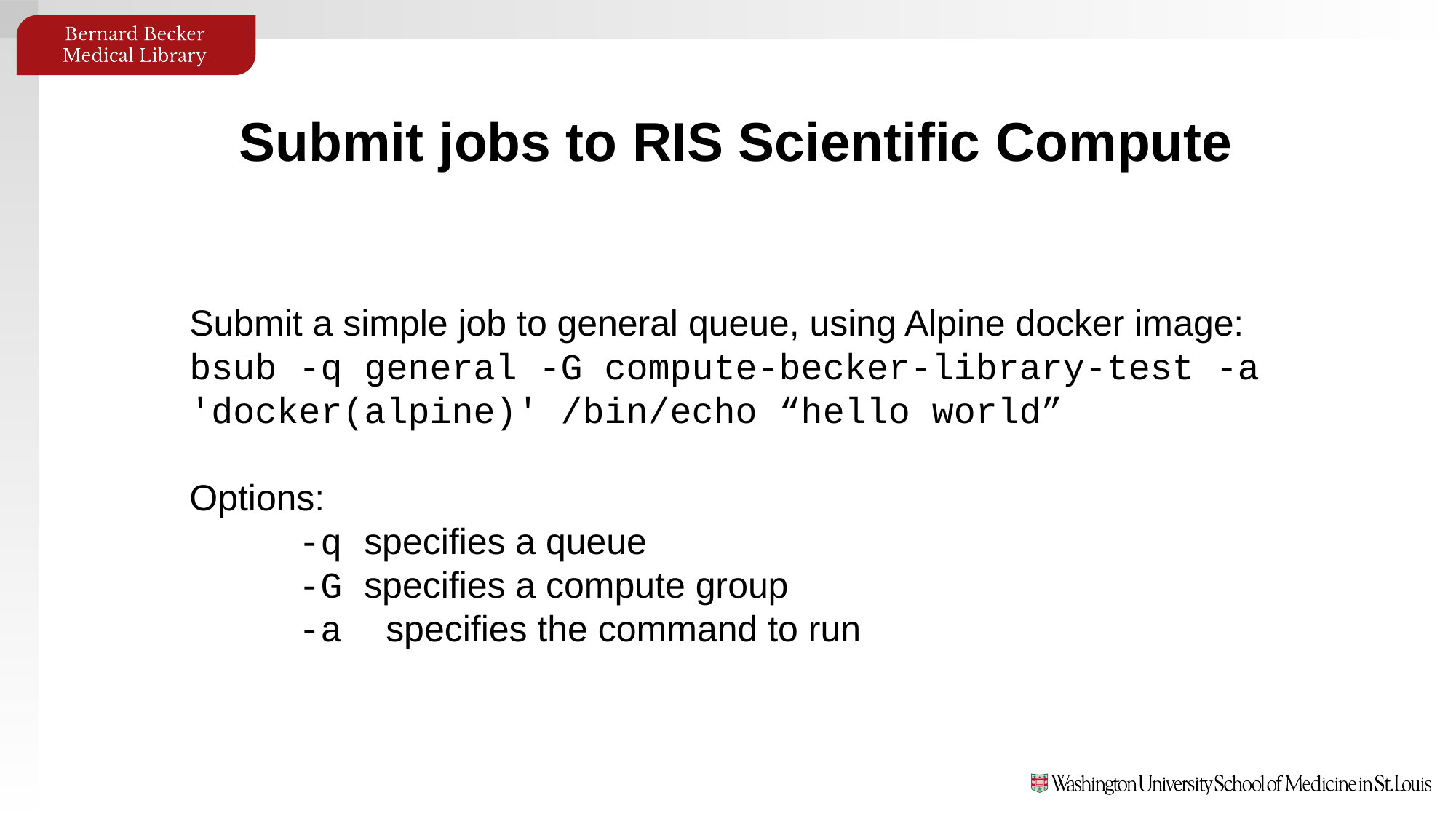

Submit jobs to RIS Scientific Compute
Submit a simple job to general queue, using Alpine docker image:
bsub -q general -G compute-becker-library-test -a 'docker(alpine)' /bin/echo “hello world”

Options:
	-q specifies a queue
	-G specifies a compute group
	-a  specifies the command to run

 ​